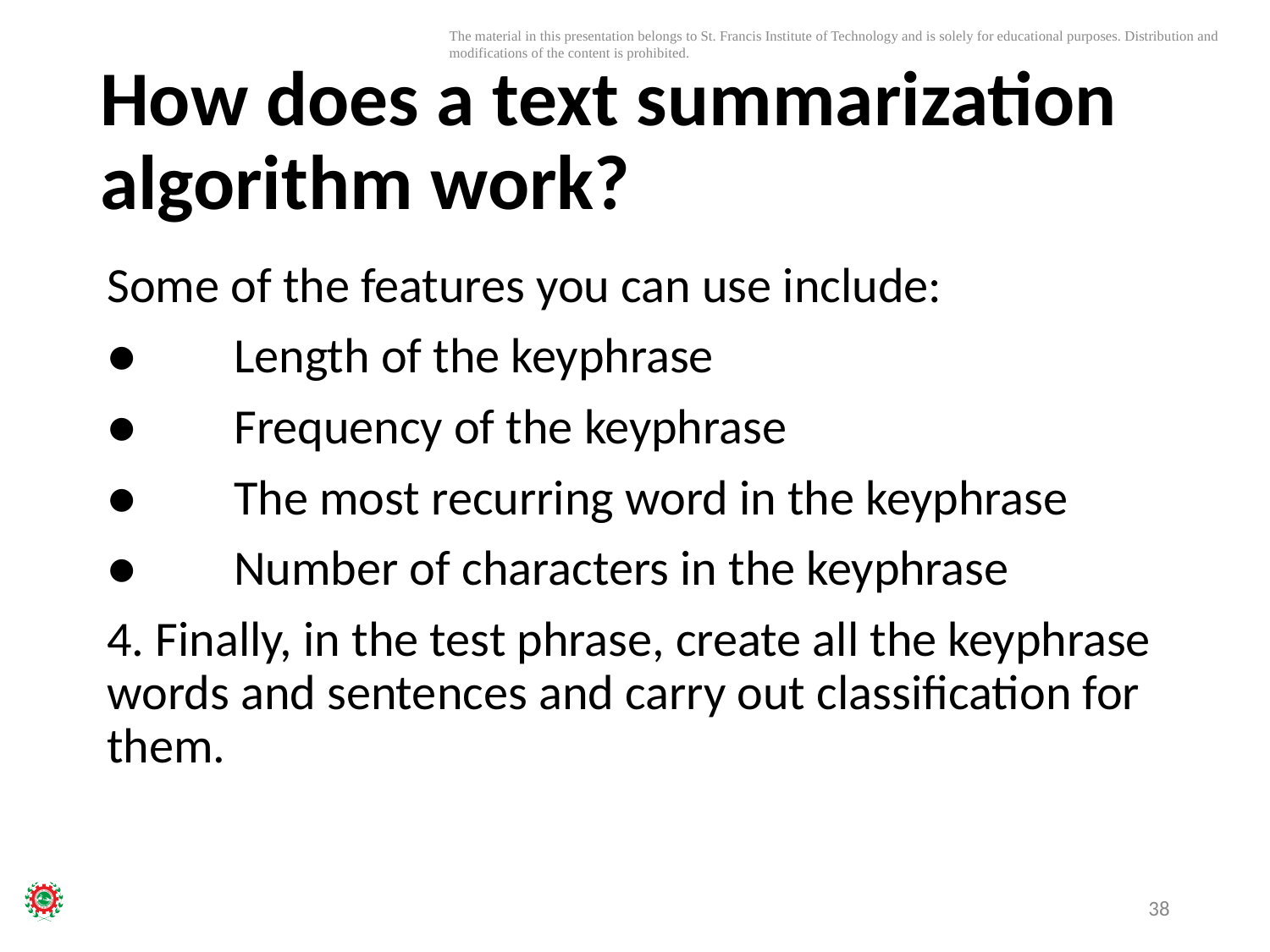

# How does a text summarization algorithm work?
Some of the features you can use include:
●	Length of the keyphrase
●	Frequency of the keyphrase
●	The most recurring word in the keyphrase
●	Number of characters in the keyphrase
4. Finally, in the test phrase, create all the keyphrase words and sentences and carry out classification for them.

38